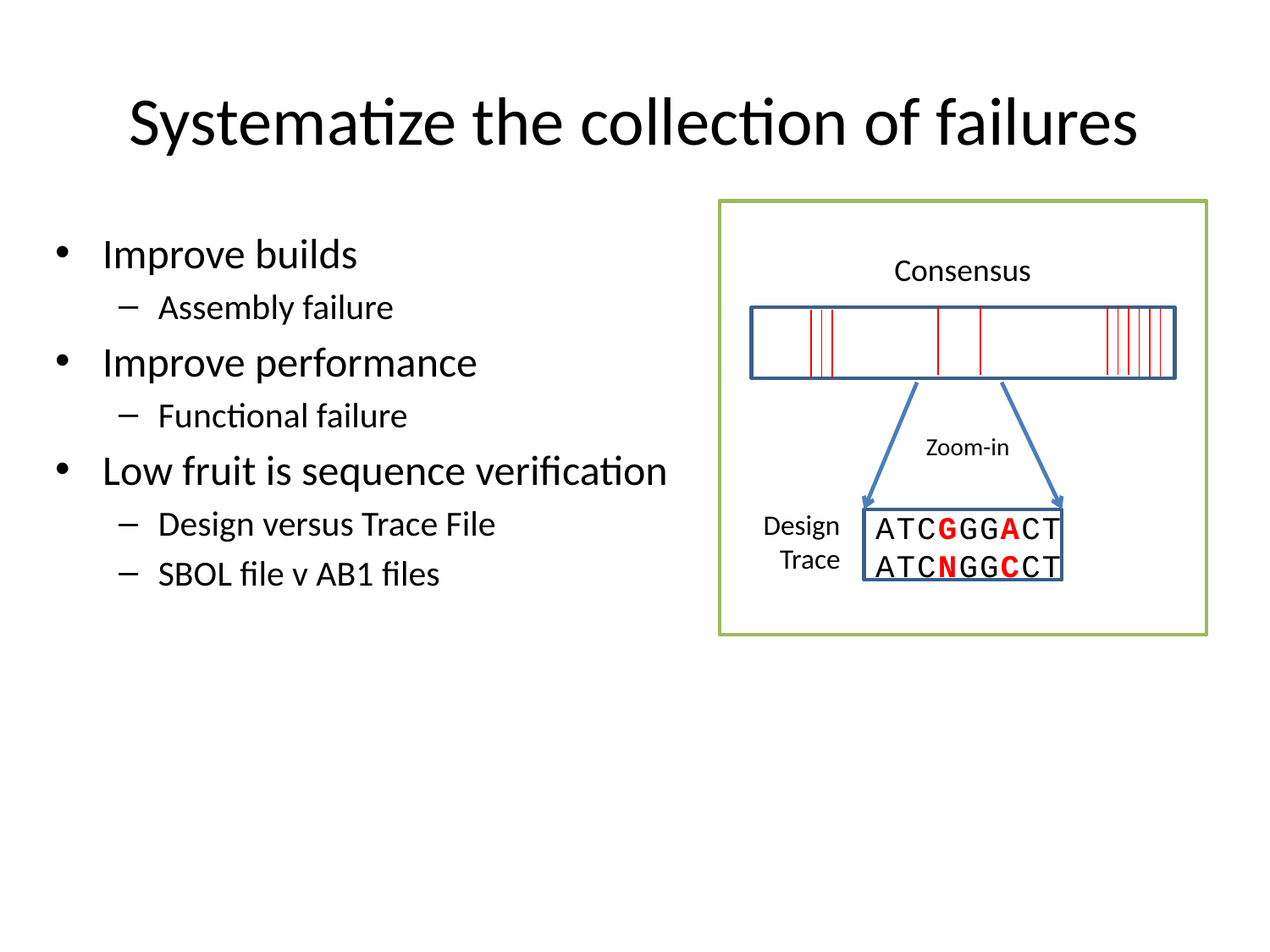

# Systematize the collection of failures

Improve builds
Assembly failure
Improve performance
Functional failure
Low fruit is sequence verification
Design versus Trace File
SBOL file v AB1 files

Consensus

Zoom-in
Design
Trace
ATCGGGACT
ATCNGGCCT